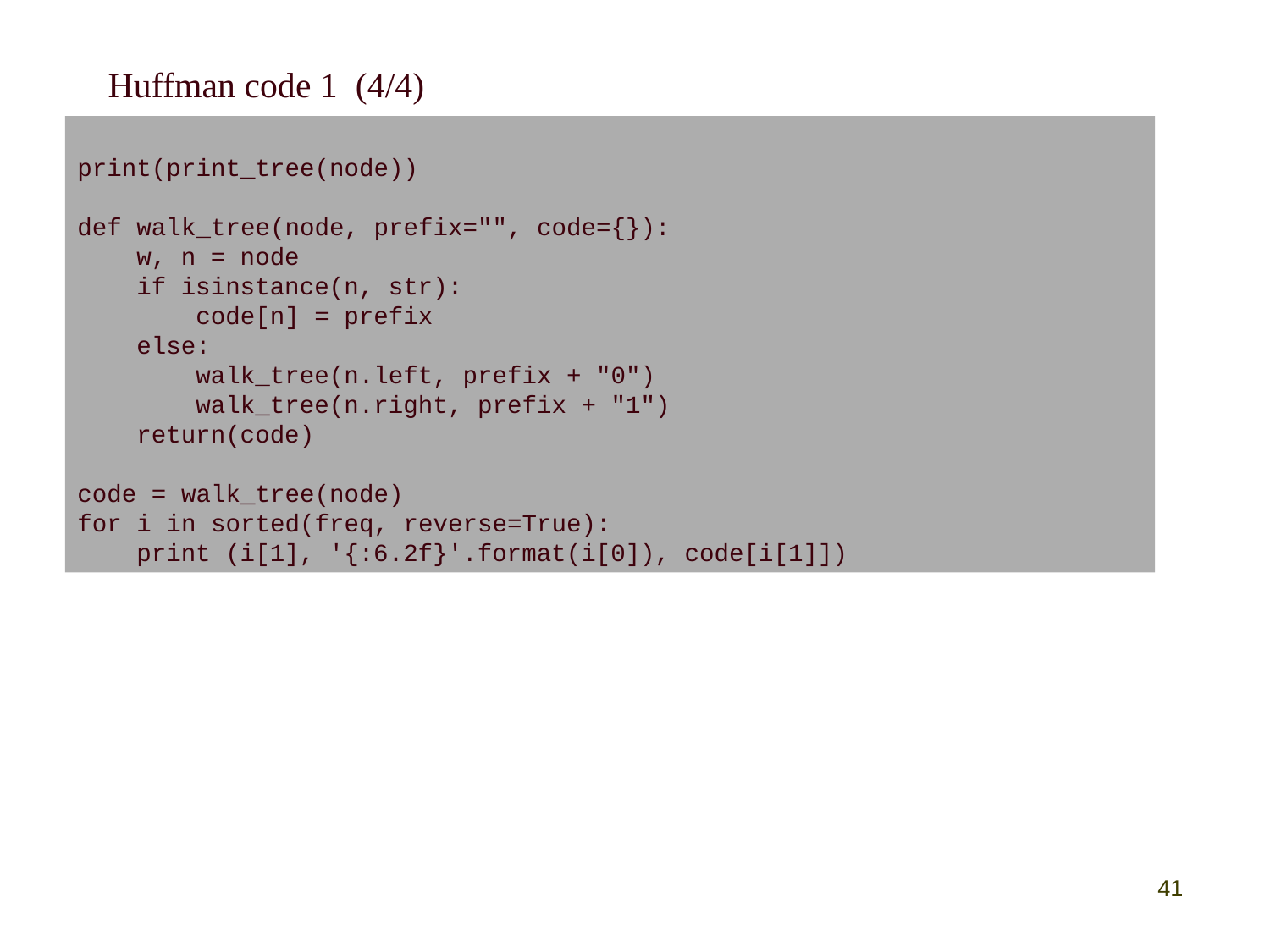

Huffman code 1  (4/4)

print(print_tree(node))

def walk_tree(node, prefix="", code={}):
    w, n = node
    if isinstance(n, str):
        code[n] = prefix
    else:
        walk_tree(n.left, prefix + "0")
        walk_tree(n.right, prefix + "1")
    return(code)

code = walk_tree(node)
for i in sorted(freq, reverse=True):
    print (i[1], '{:6.2f}'.format(i[0]), code[i[1]])
41